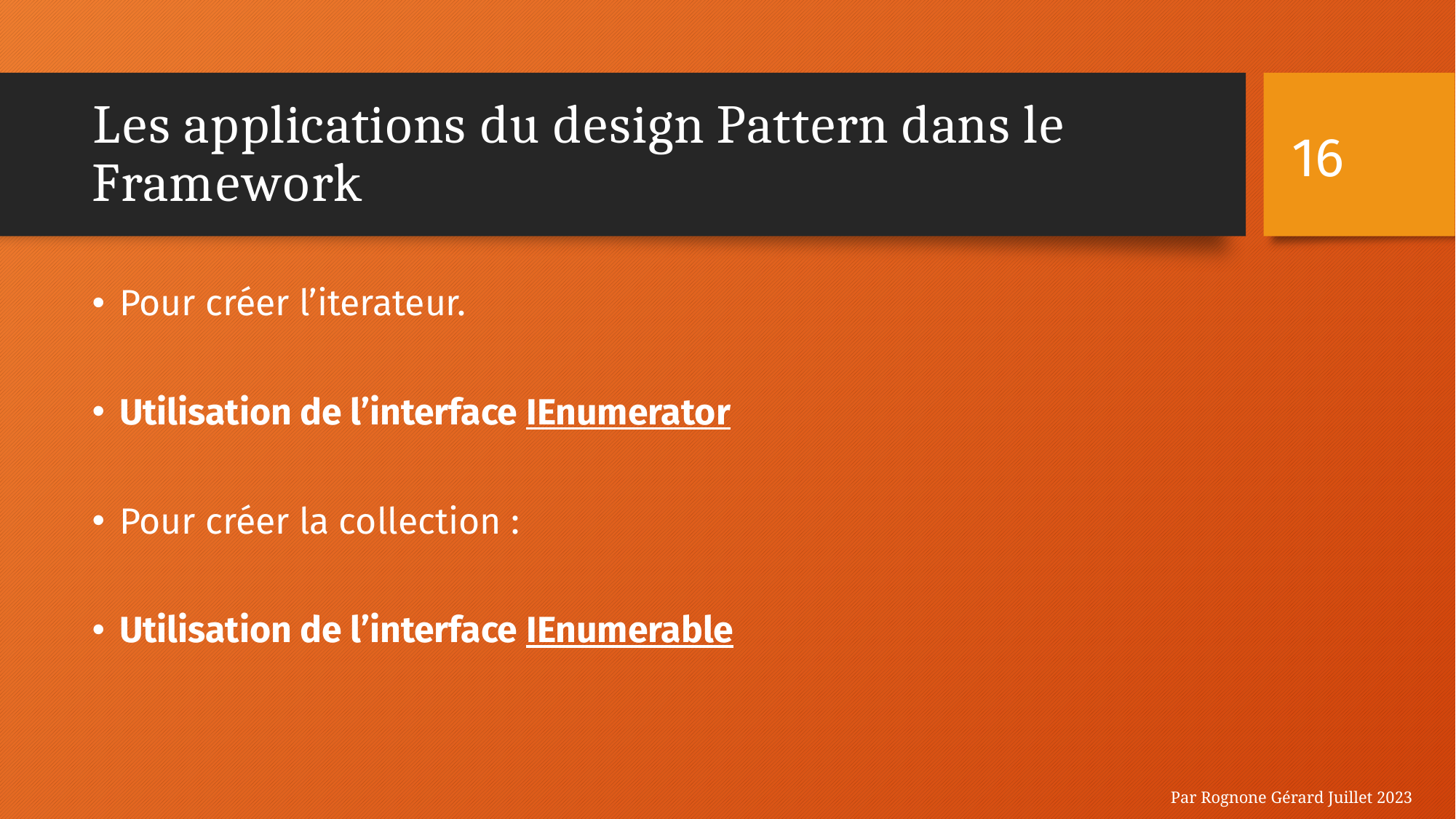

16
# Les applications du design Pattern dans le Framework
Pour créer l’iterateur.

Utilisation de l’interface IEnumerator

Pour créer la collection :

Utilisation de l’interface IEnumerable
Par Rognone Gérard Juillet 2023